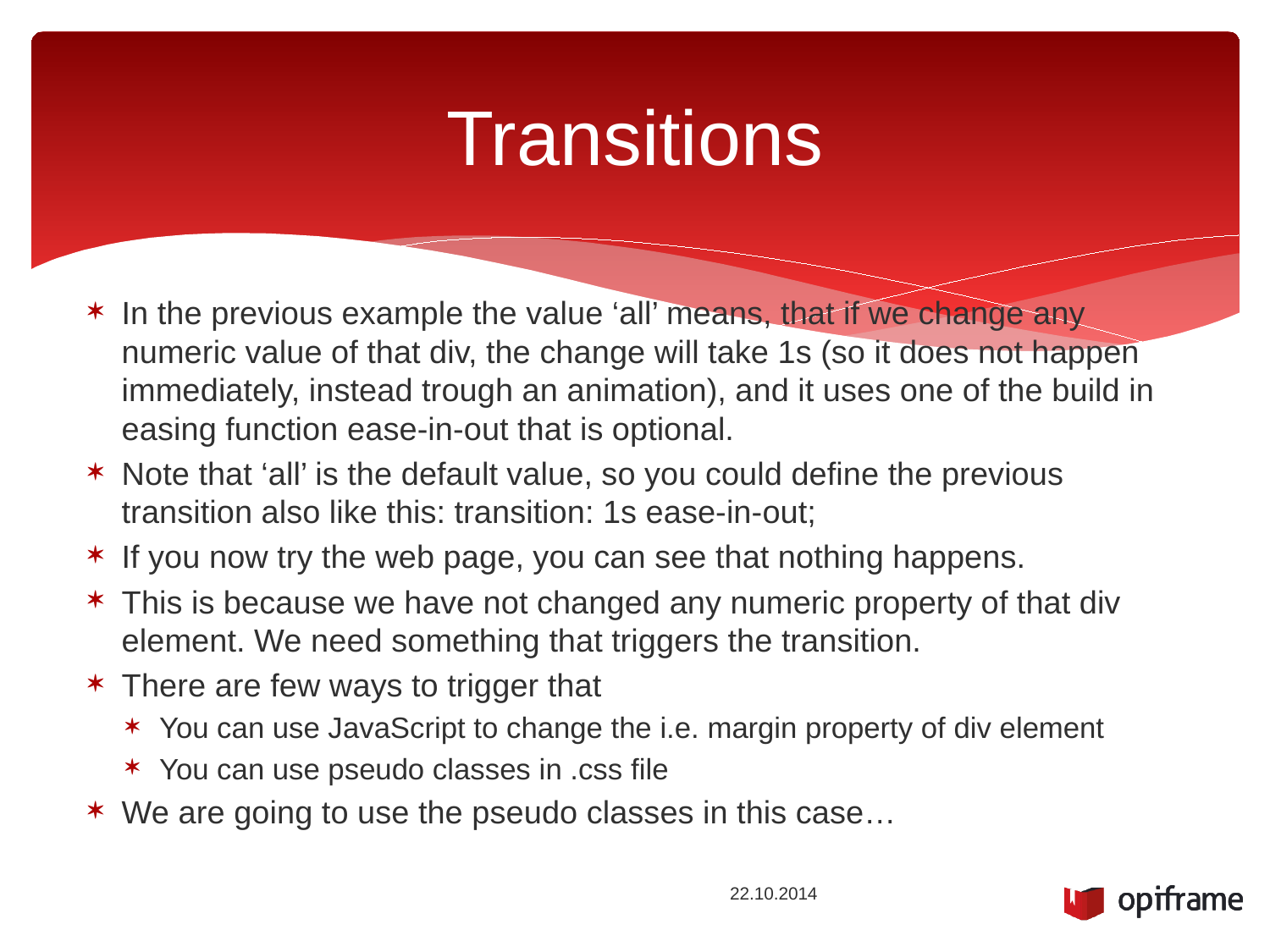

# Transitions
In the previous example the value ‘all’ means, that if we change any numeric value of that div, the change will take 1s (so it does not happen immediately, instead trough an animation), and it uses one of the build in easing function ease-in-out that is optional.
Note that ‘all’ is the default value, so you could define the previous transition also like this: transition: 1s ease-in-out;
If you now try the web page, you can see that nothing happens.
This is because we have not changed any numeric property of that div element. We need something that triggers the transition.
There are few ways to trigger that
You can use JavaScript to change the i.e. margin property of div element
You can use pseudo classes in .css file
We are going to use the pseudo classes in this case…

22.10.2014